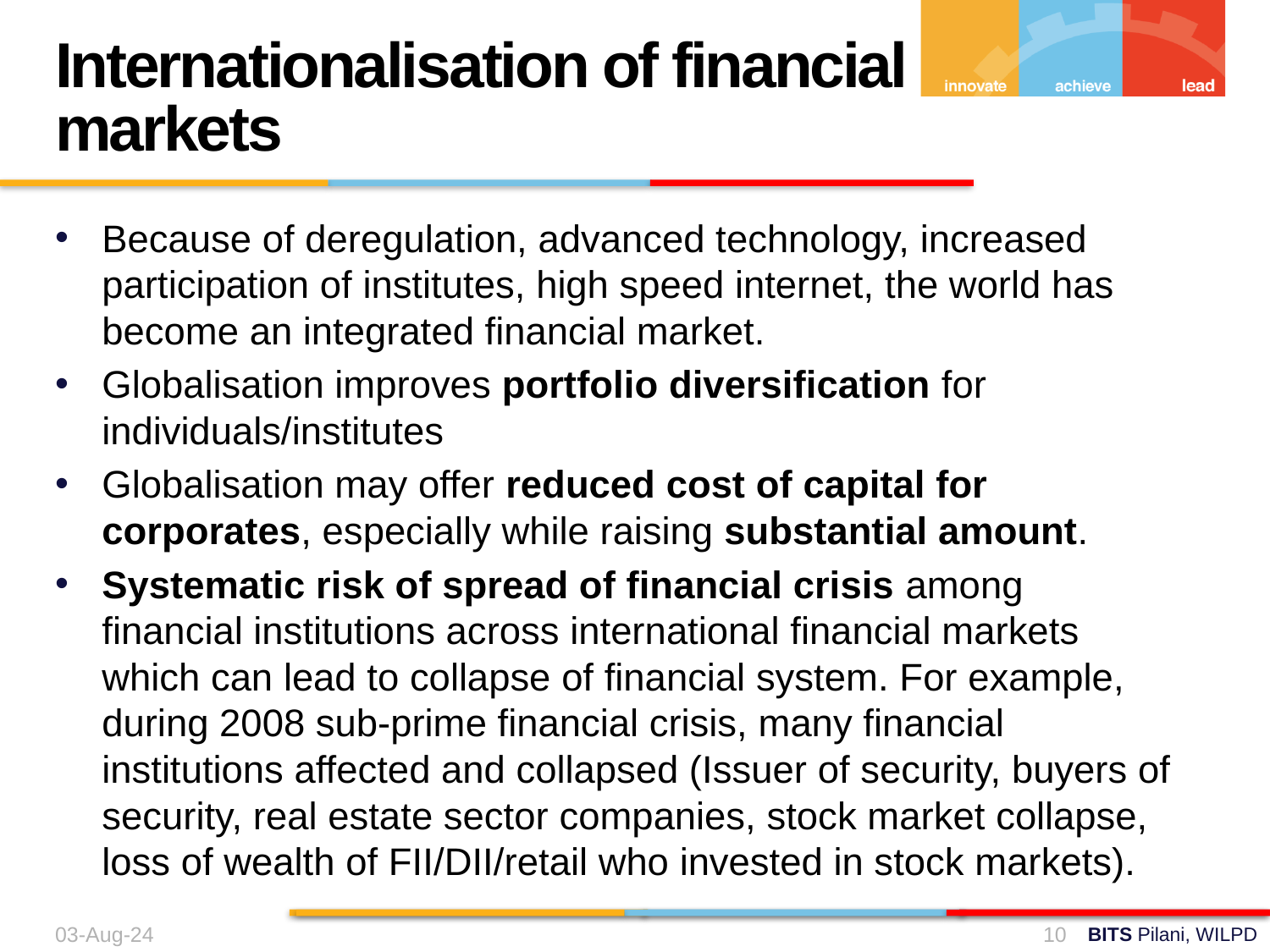

Internationalisation of financial markets
Because of deregulation, advanced technology, increased participation of institutes, high speed internet, the world has become an integrated financial market.
Globalisation improves portfolio diversification for individuals/institutes
Globalisation may offer reduced cost of capital for corporates, especially while raising substantial amount.
Systematic risk of spread of financial crisis among financial institutions across international financial markets which can lead to collapse of financial system. For example, during 2008 sub-prime financial crisis, many financial institutions affected and collapsed (Issuer of security, buyers of security, real estate sector companies, stock market collapse, loss of wealth of FII/DII/retail who invested in stock markets).

03-Aug-24
10